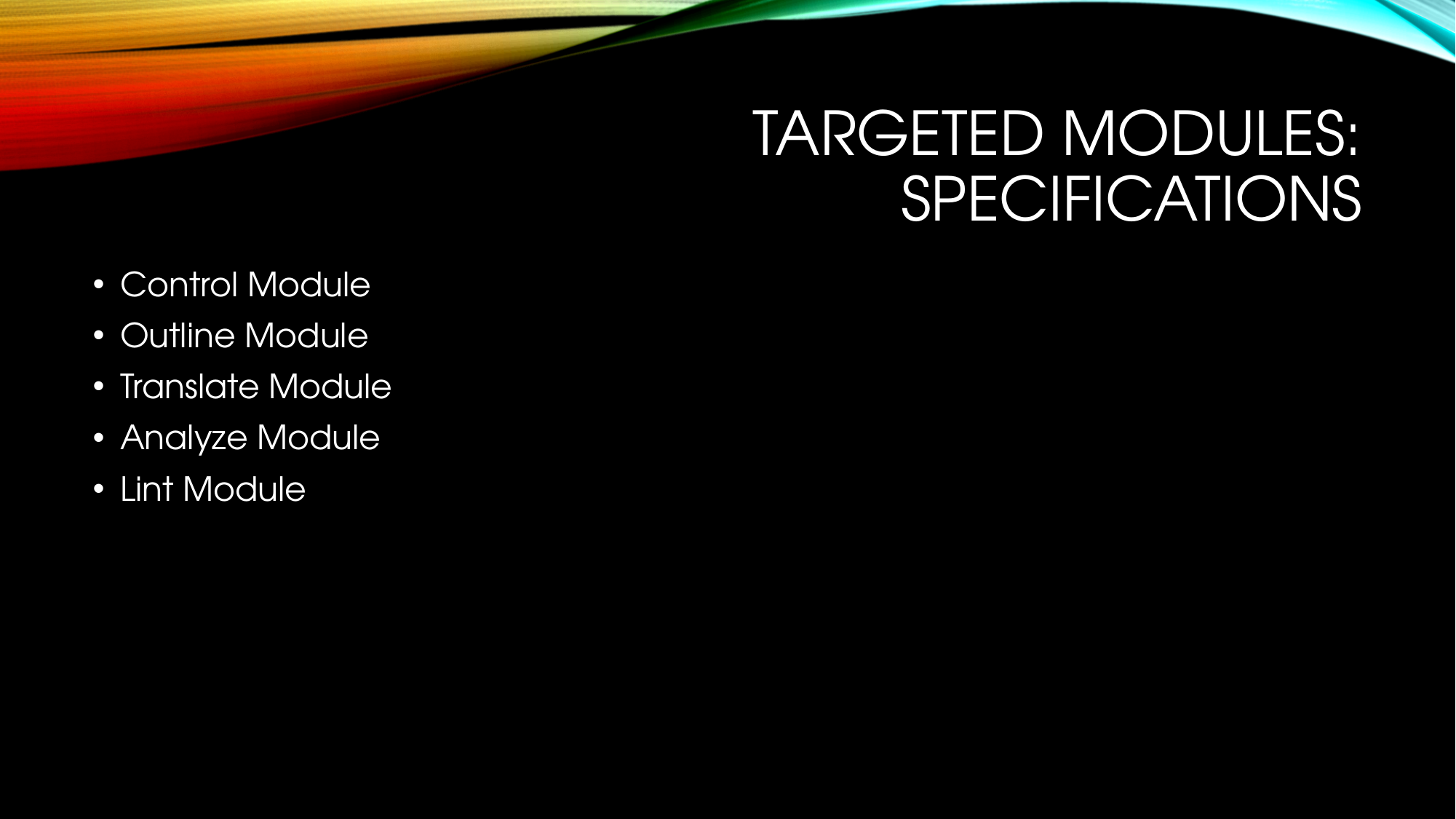

# Targeted Modules: Specifications
Control Module
Outline Module
Translate Module
Analyze Module
Lint Module